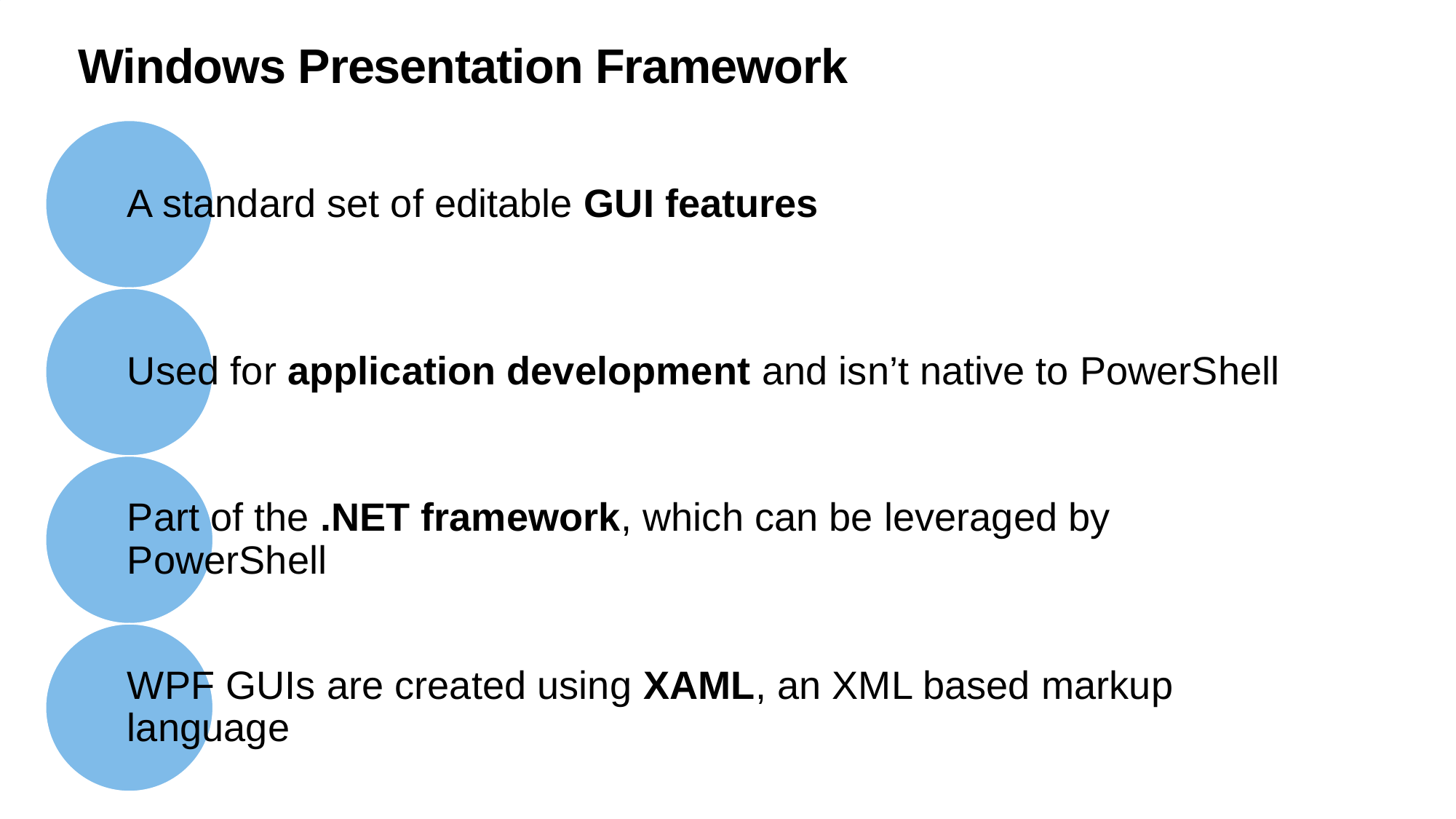

# Windows Presentation Framework
A standard set of editable GUI features
Used for application development and isn’t native to PowerShell
Part of the .NET framework, which can be leveraged by PowerShell
WPF GUIs are created using XAML, an XML based markup language